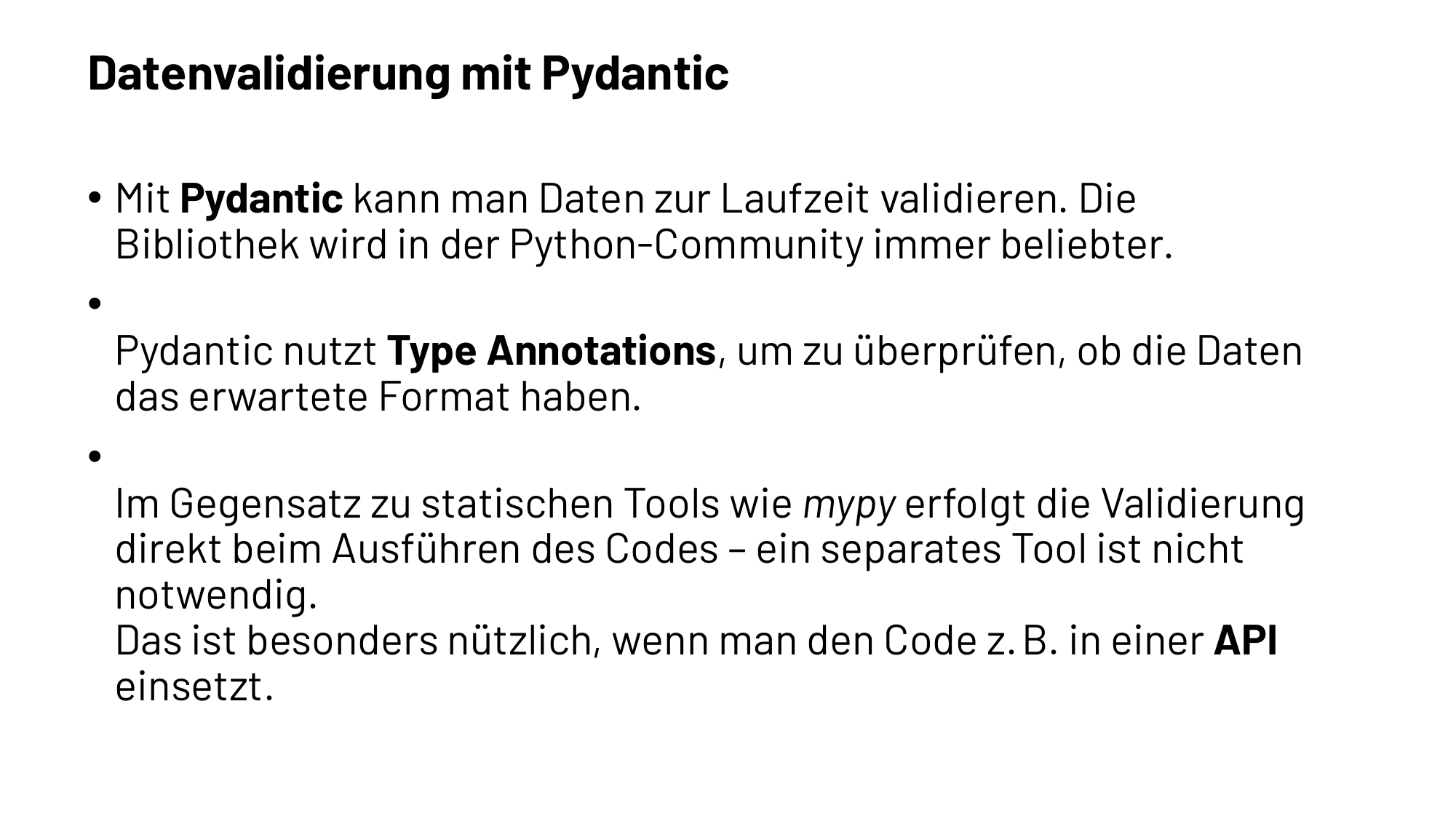

Datenvalidierung mit Pydantic

Mit Pydantic kann man Daten zur Laufzeit validieren. Die Bibliothek wird in der Python-Community immer beliebter.
Pydantic nutzt Type Annotations, um zu überprüfen, ob die Daten das erwartete Format haben.
Im Gegensatz zu statischen Tools wie mypy erfolgt die Validierung direkt beim Ausführen des Codes – ein separates Tool ist nicht notwendig.
Das ist besonders nützlich, wenn man den Code z. B. in einer API einsetzt.